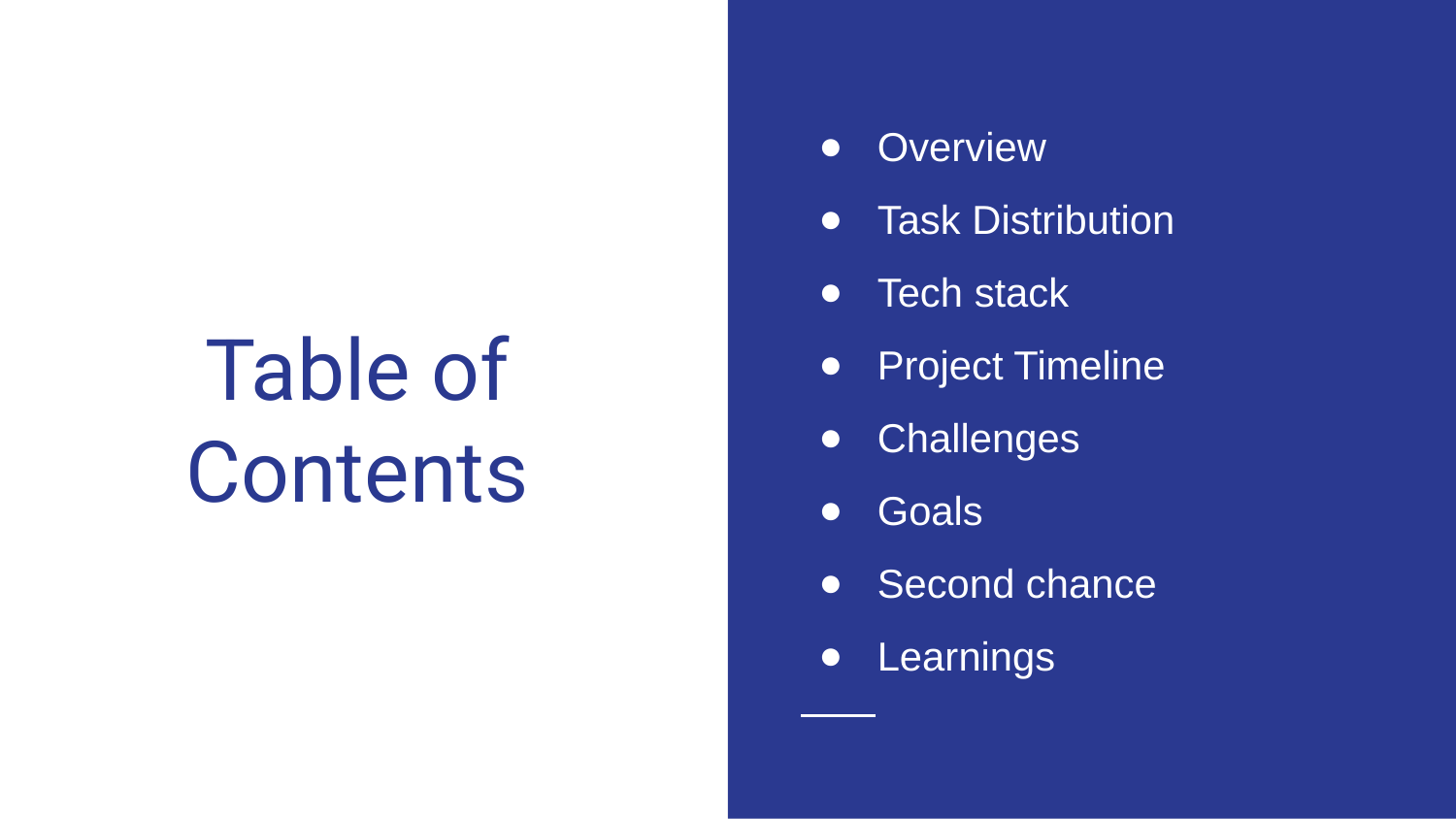

Overview
Task Distribution
Tech stack
Project Timeline
Challenges
Goals
Second chance
Learnings

# Table of Contents